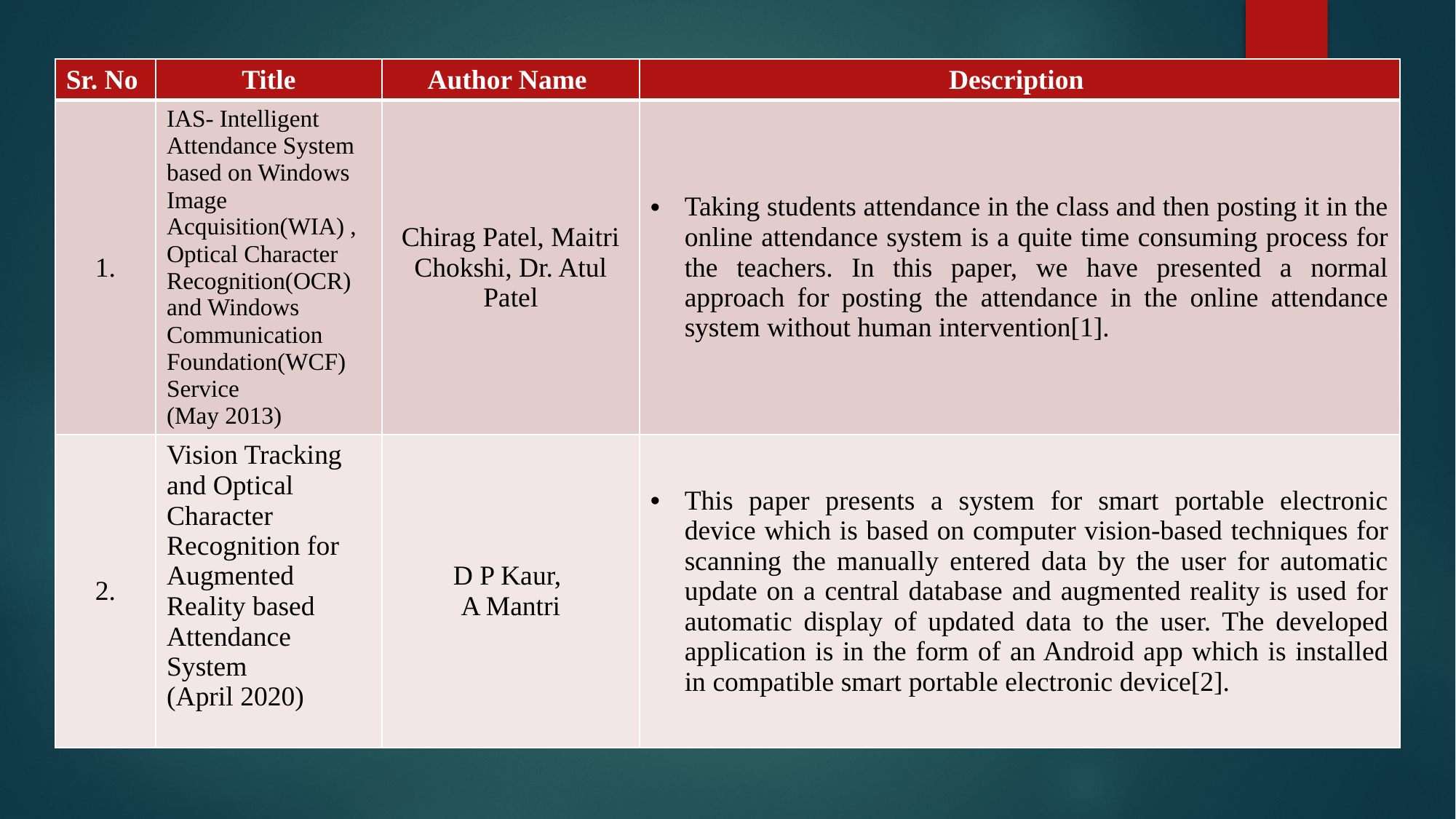

| Sr. No | Title | Author Name | Description |
| --- | --- | --- | --- |
| 1. | IAS- Intelligent Attendance System based on Windows Image Acquisition(WIA) ,Optical Character Recognition(OCR) and Windows Communication Foundation(WCF) Service (May 2013) | Chirag Patel, Maitri Chokshi, Dr. Atul Patel | Taking students attendance in the class and then posting it in the online attendance system is a quite time consuming process for the teachers. In this paper, we have presented a normal approach for posting the attendance in the online attendance system without human intervention[1]. |
| 2. | Vision Tracking and Optical Character Recognition for Augmented Reality based Attendance System (April 2020) | D P Kaur,  A Mantri | This paper presents a system for smart portable electronic device which is based on computer vision-based techniques for scanning the manually entered data by the user for automatic update on a central database and augmented reality is used for automatic display of updated data to the user. The developed application is in the form of an Android app which is installed in compatible smart portable electronic device[2]. |